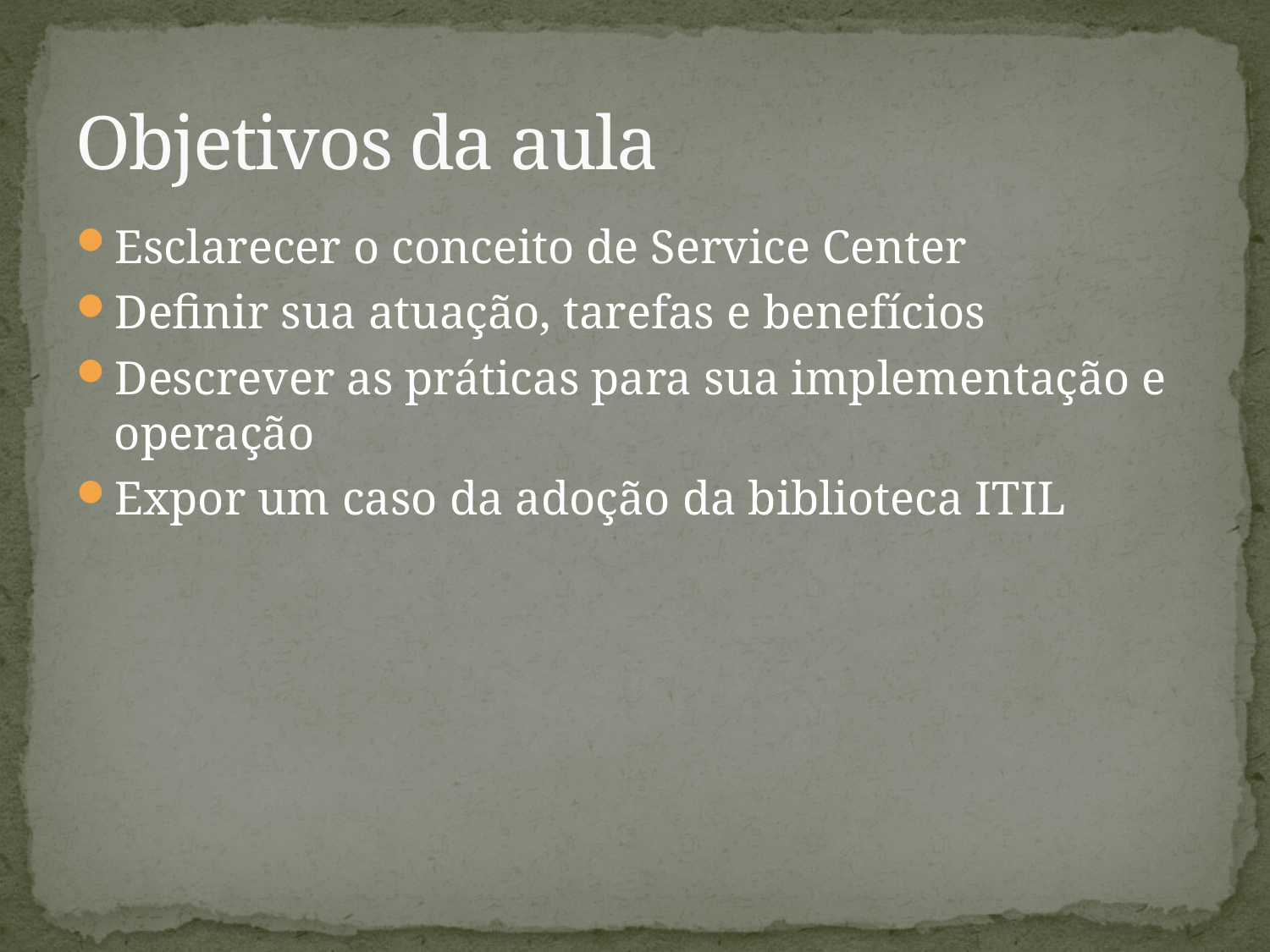

# Objetivos da aula
Esclarecer o conceito de Service Center
Definir sua atuação, tarefas e benefícios
Descrever as práticas para sua implementação e operação
Expor um caso da adoção da biblioteca ITIL